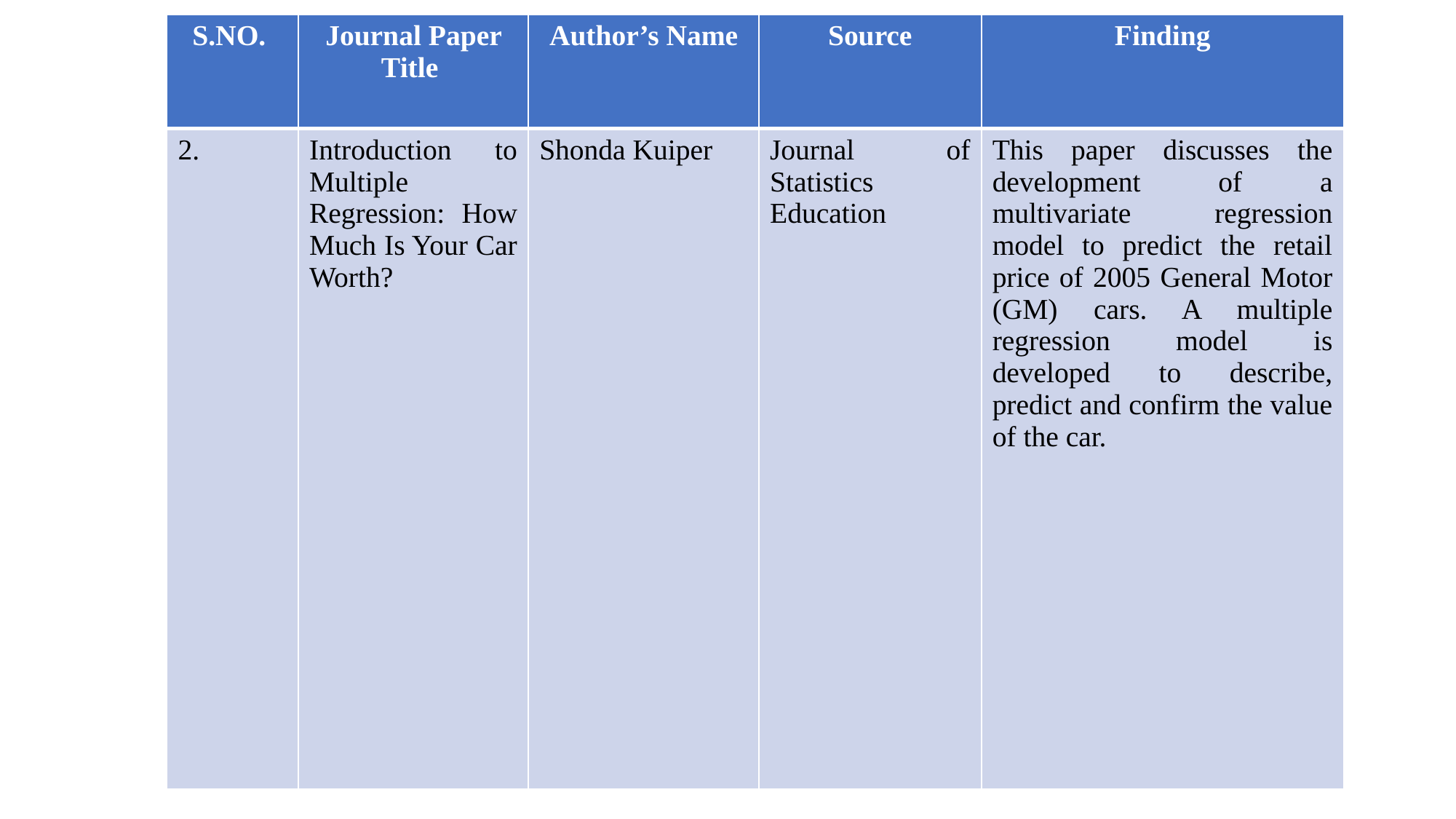

| S.NO. | Journal Paper Title | Author’s Name | Source | Finding |
| --- | --- | --- | --- | --- |
| 2. | Introduction to Multiple Regression: How Much Is Your Car Worth? | Shonda Kuiper | Journal of Statistics Education | This paper discusses the development of a multivariate regression model to predict the retail price of 2005 General Motor (GM) cars. A multiple regression model is developed to describe, predict and confirm the value of the car. |